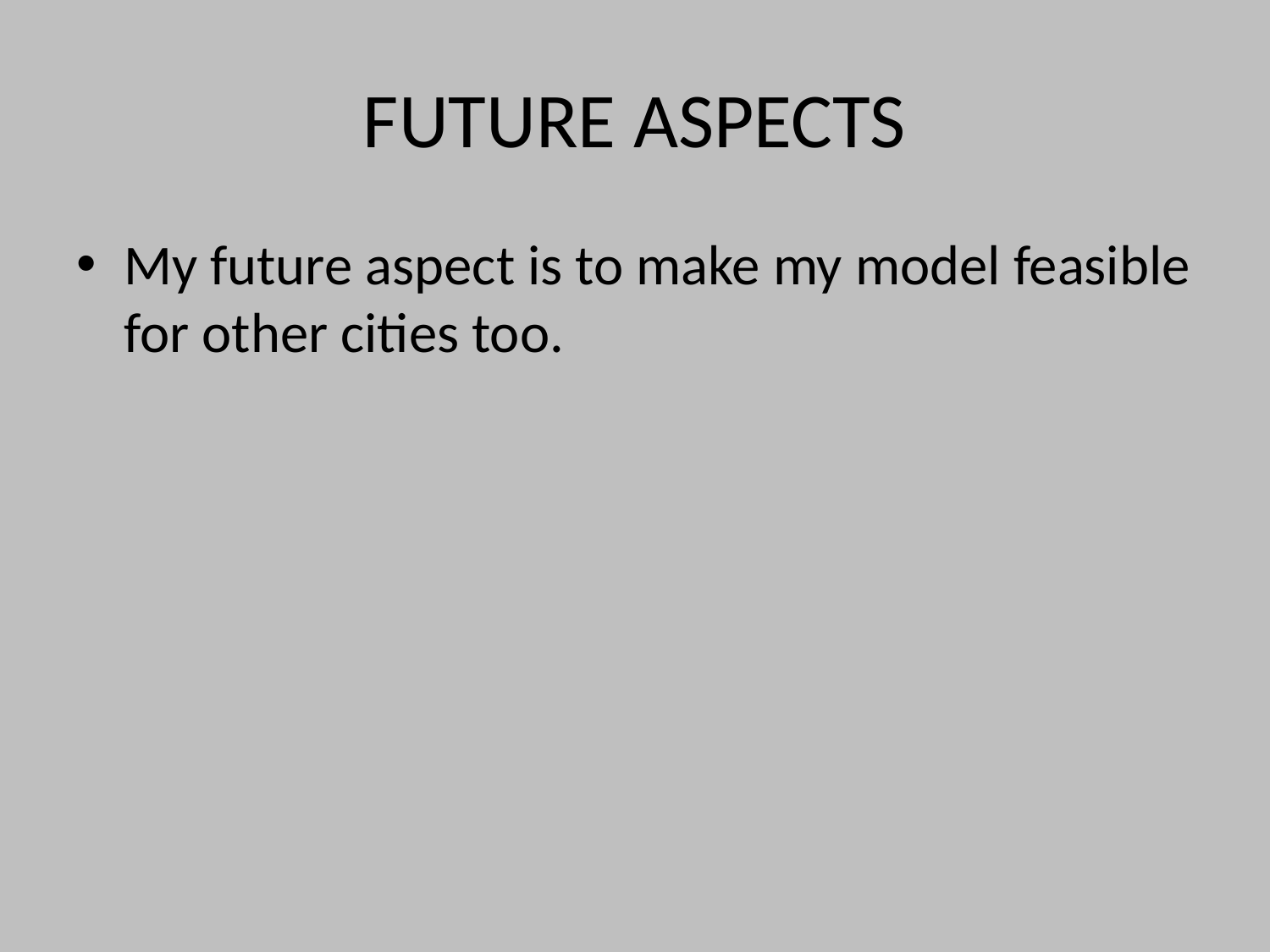

# FUTURE ASPECTS
My future aspect is to make my model feasible for other cities too.